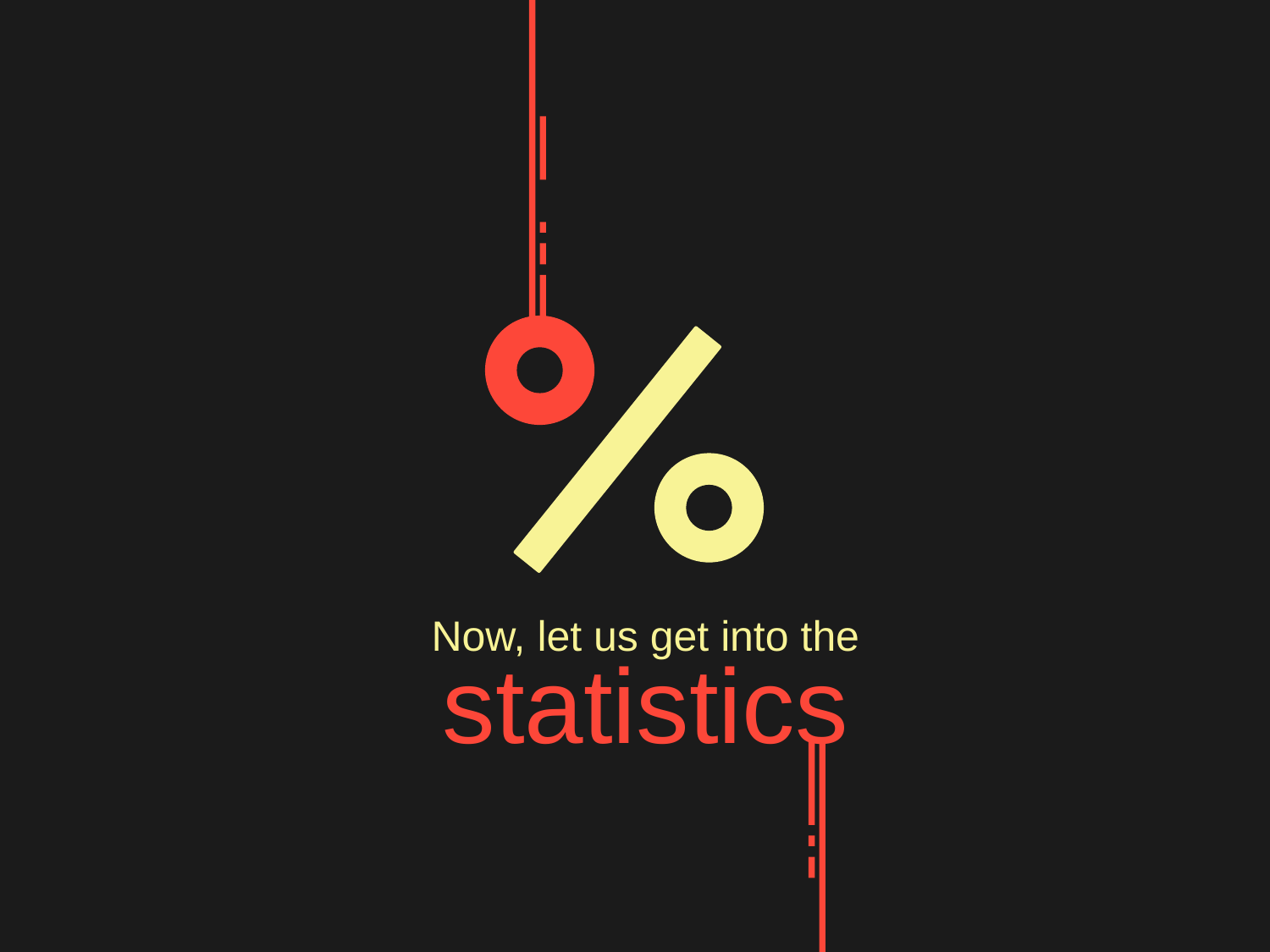

Now, let us get into the
statistics